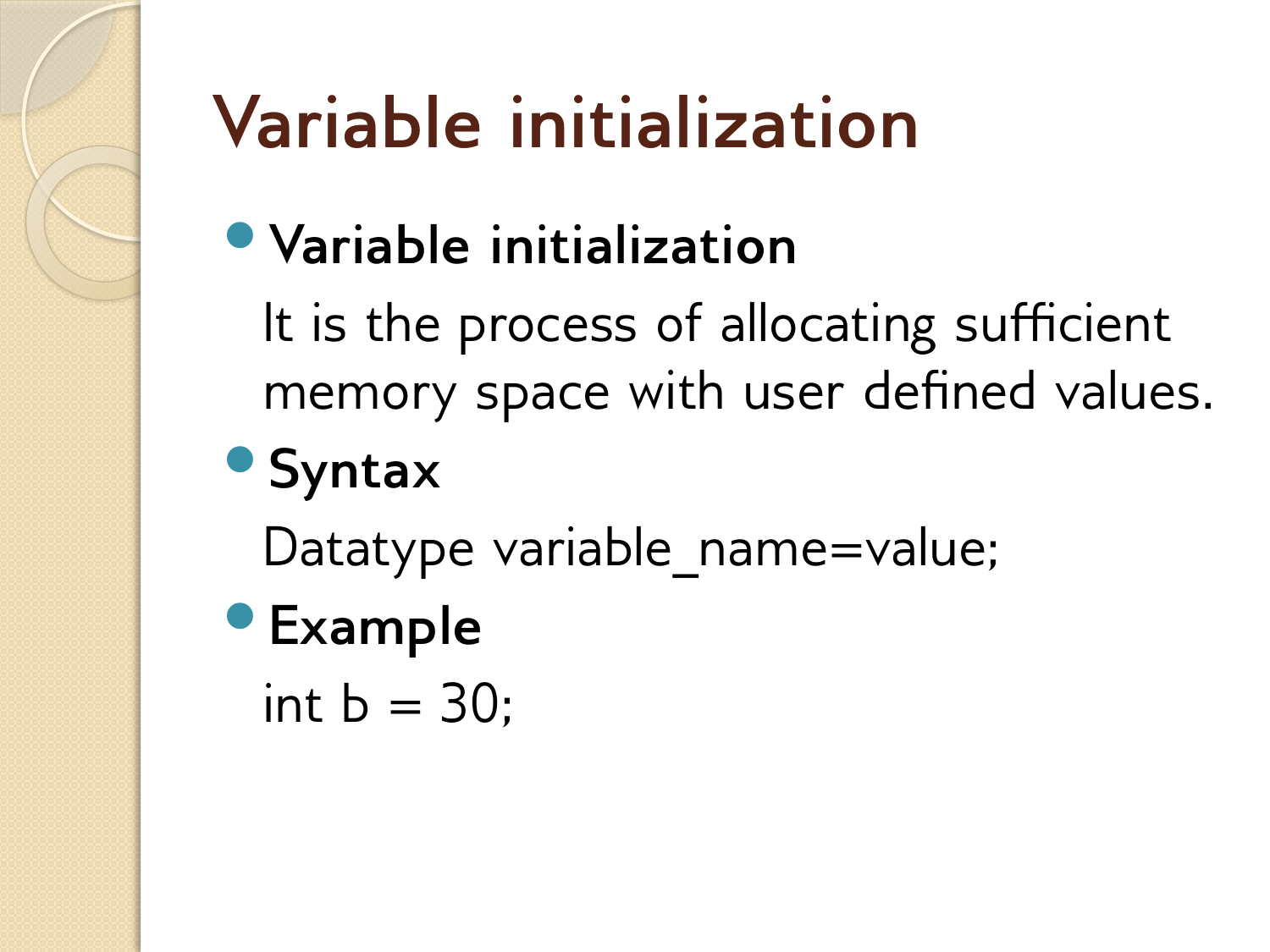

# Variable initialization
Variable initialization
	It is the process of allocating sufficient memory space with user defined values.
Syntax
	Datatype variable_name=value;
Example
	int b = 30;